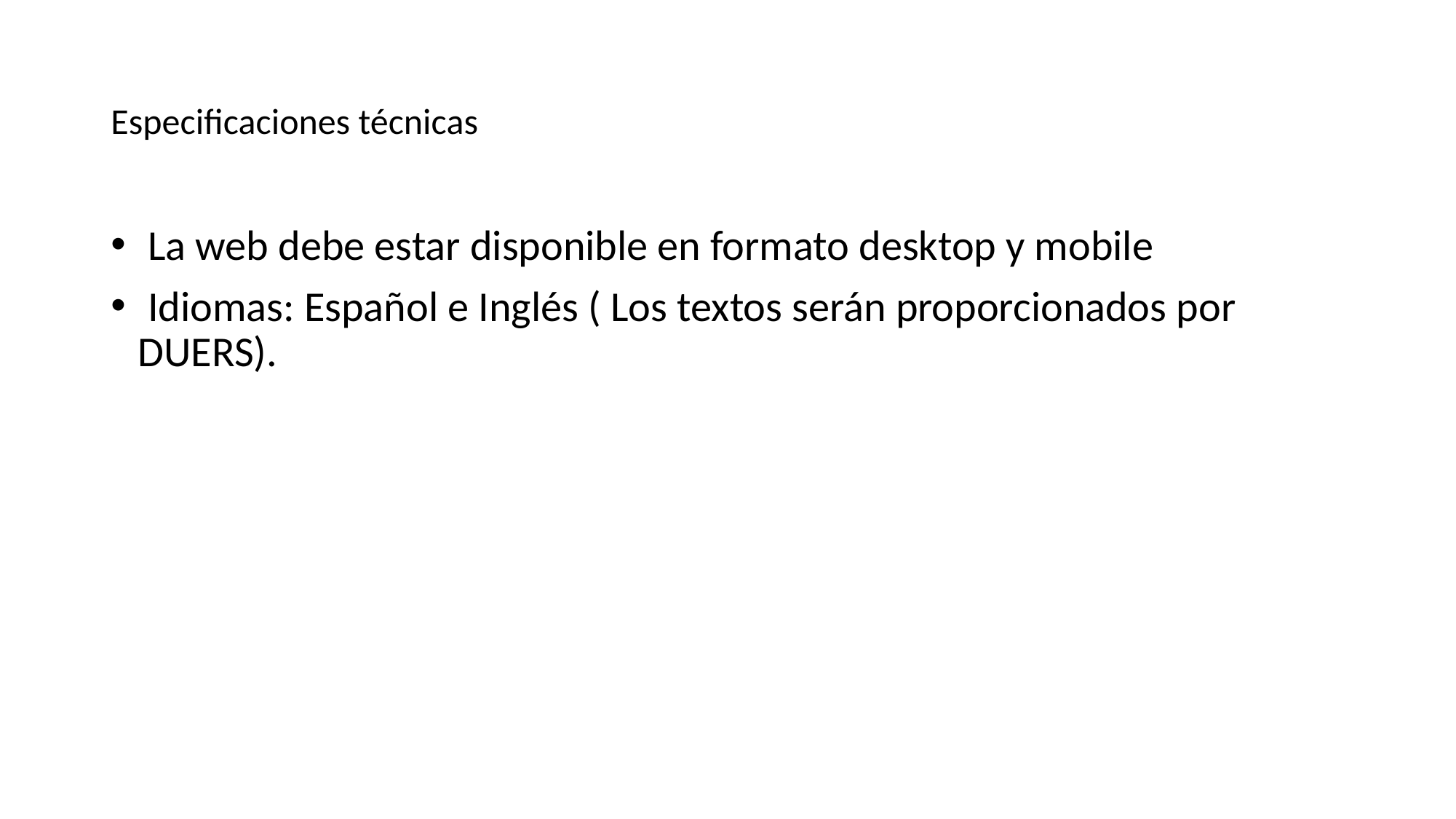

# Especificaciones técnicas
 La web debe estar disponible en formato desktop y mobile
 Idiomas: Español e Inglés ( Los textos serán proporcionados por DUERS).